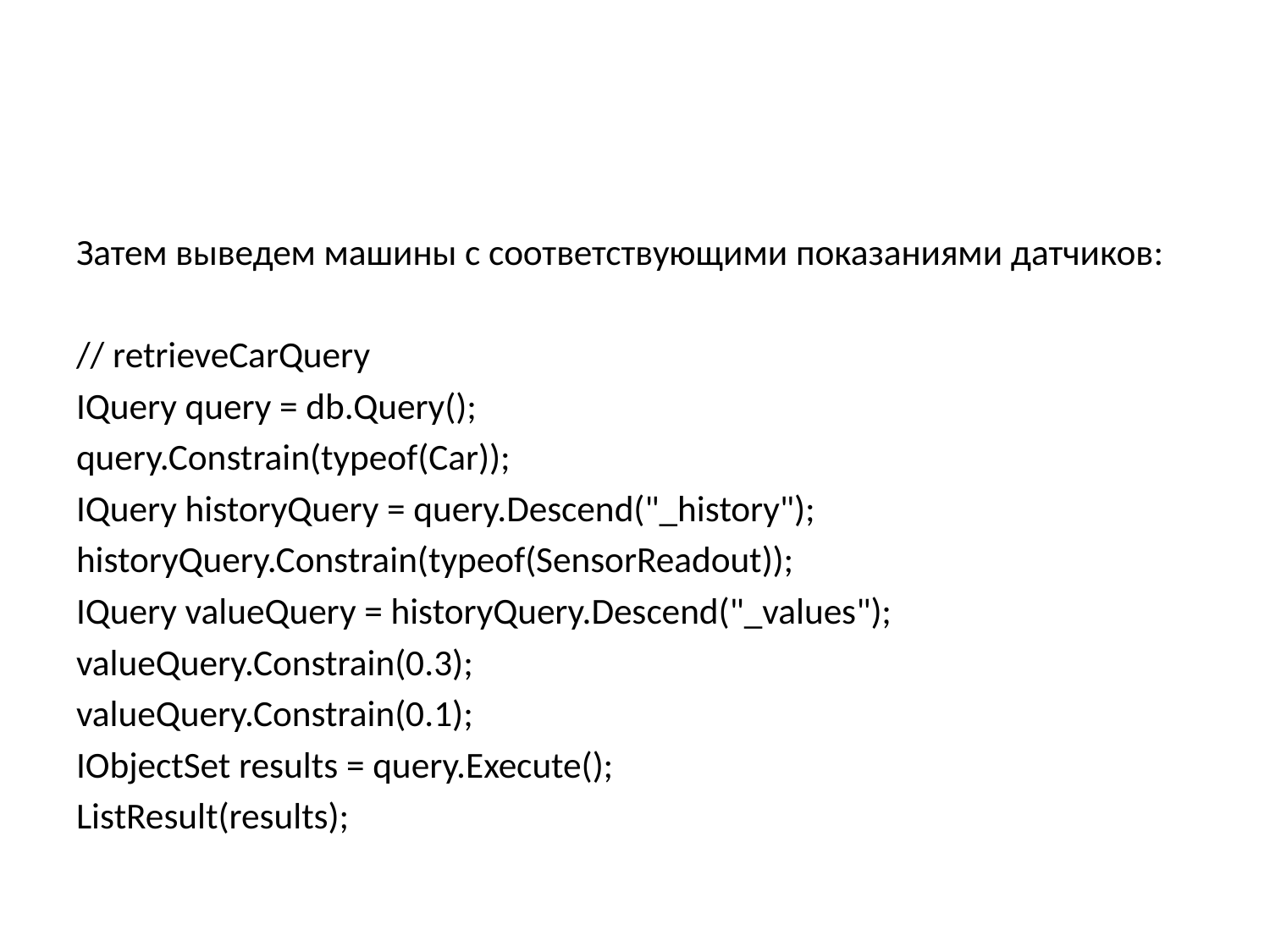

#
Затем выведем машины с соответствующими показаниями датчиков:

// retrieveCarQuery
IQuery query = db.Query();
query.Constrain(typeof(Car));
IQuery historyQuery = query.Descend("_history");
historyQuery.Constrain(typeof(SensorReadout));
IQuery valueQuery = historyQuery.Descend("_values");
valueQuery.Constrain(0.3);
valueQuery.Constrain(0.1);
IObjectSet results = query.Execute();
ListResult(results);